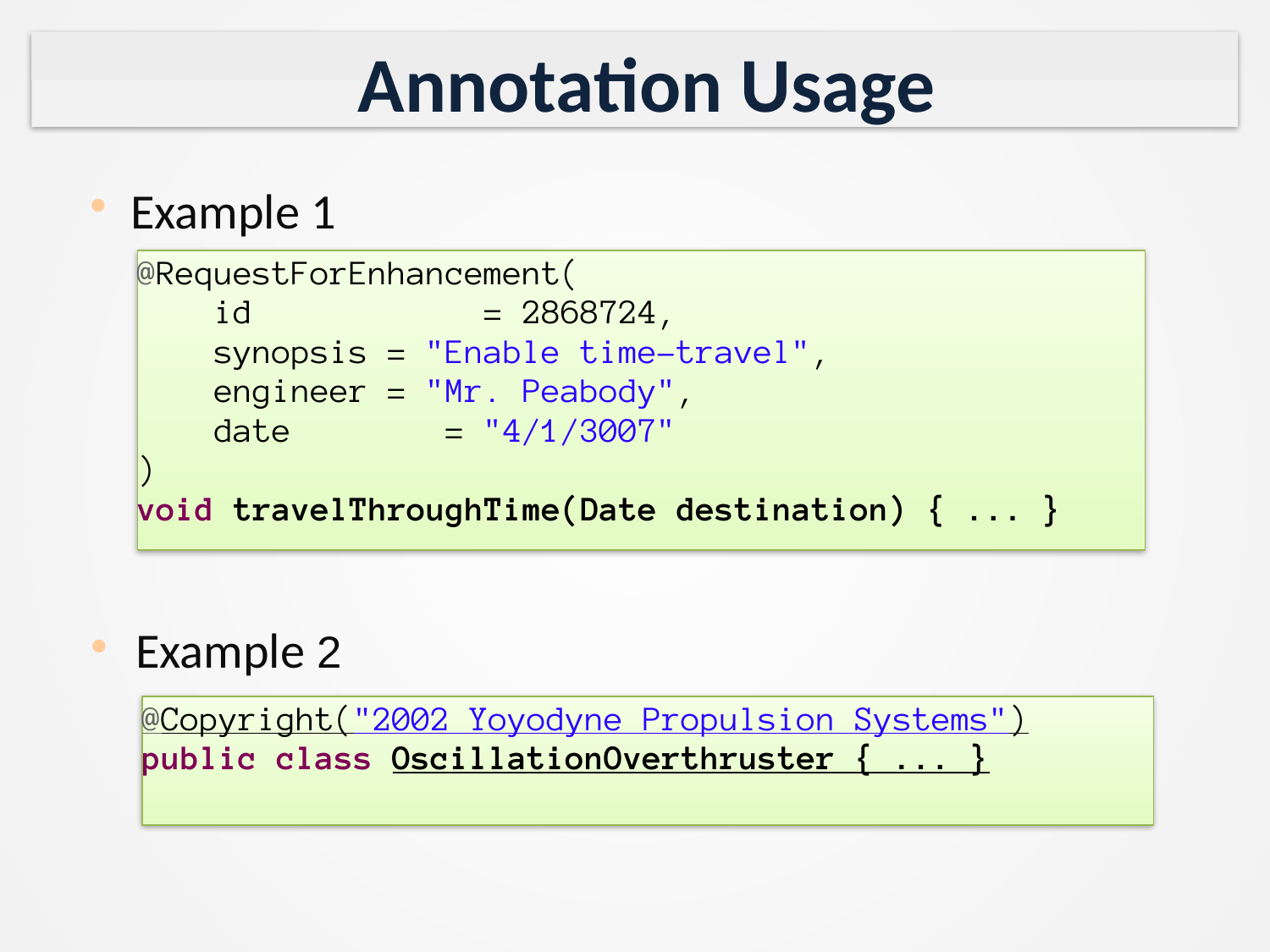

# Annotation Usage
Example 1
@RequestForEnhancement(
    id            = 2868724,
    synopsis = "Enable time-travel",
    engineer = "Mr. Peabody",
    date        = "4/1/3007"
)
void travelThroughTime(Date destination) { ... }

Example 2
@Copyright("2002 Yoyodyne Propulsion Systems")
public class OscillationOverthruster { ... }